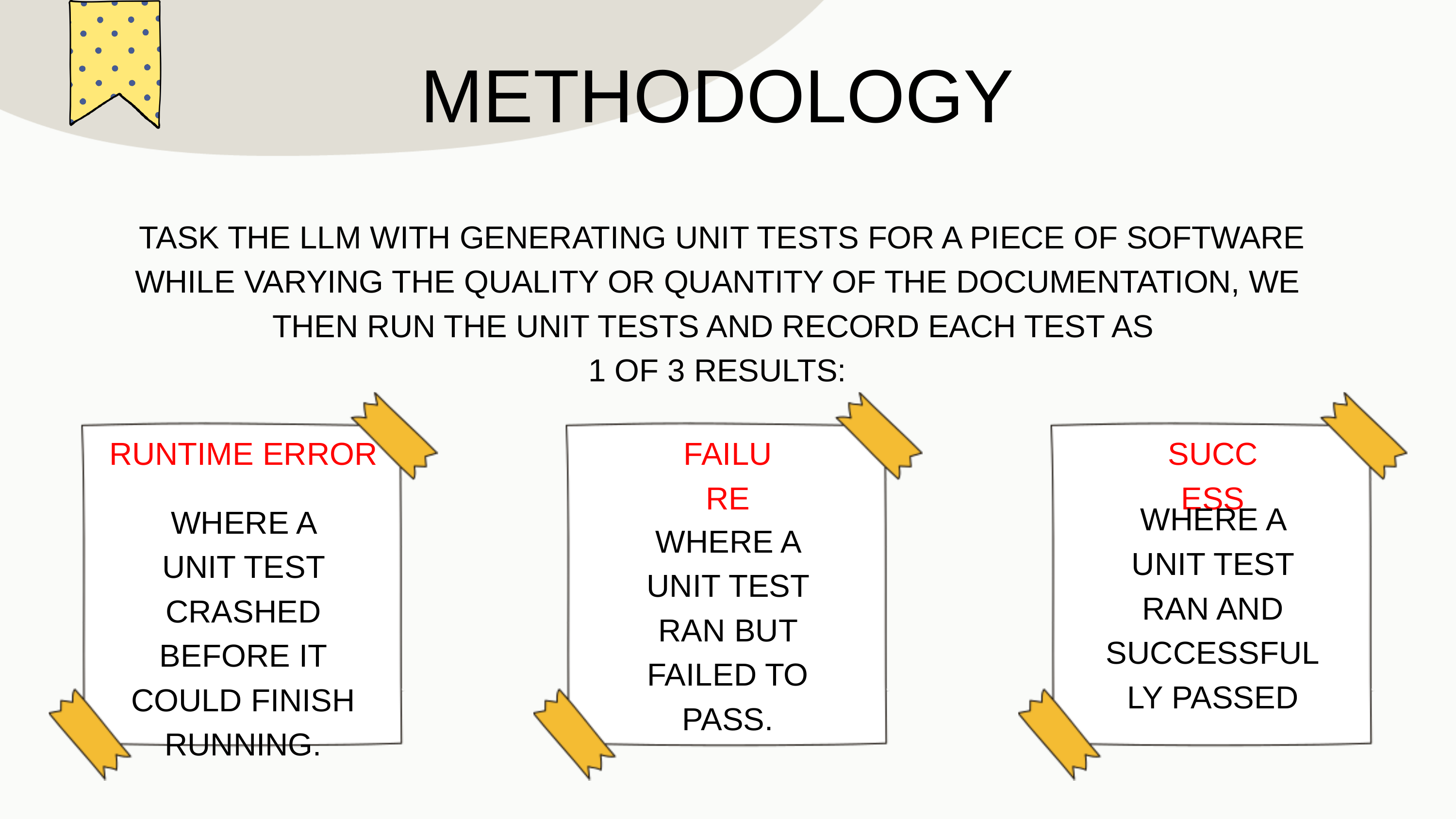

METHODOLOGY
 TASK THE LLM WITH GENERATING UNIT TESTS FOR A PIECE OF SOFTWARE WHILE VARYING THE QUALITY OR QUANTITY OF THE DOCUMENTATION, WE THEN RUN THE UNIT TESTS AND RECORD EACH TEST AS
1 OF 3 RESULTS:

RUNTIME ERROR
FAILURE
SUCCESS
WHERE A UNIT TEST RAN AND SUCCESSFULLY PASSED
WHERE A UNIT TEST CRASHED BEFORE IT COULD FINISH RUNNING.
WHERE A UNIT TEST RAN BUT FAILED TO PASS.